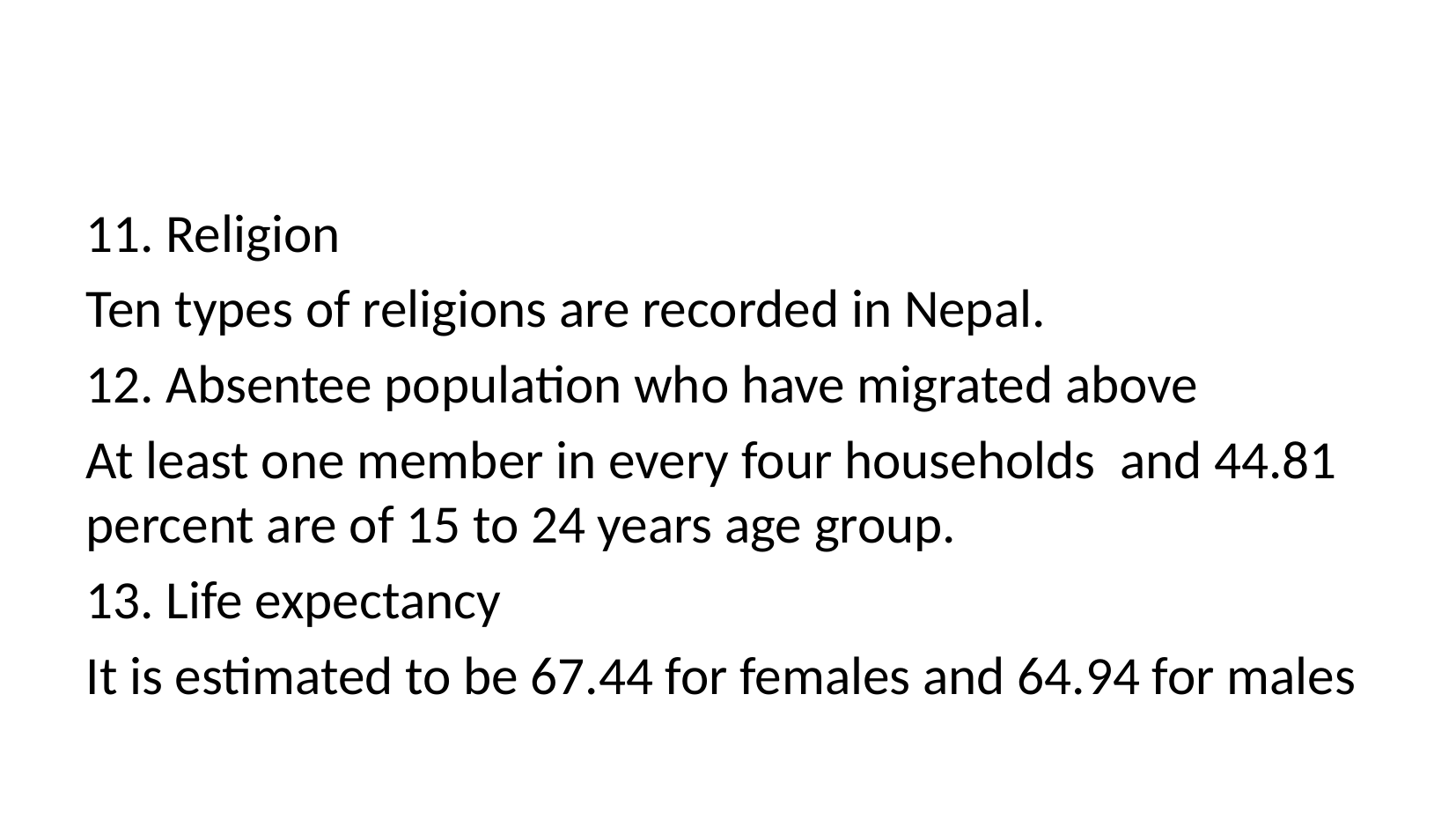

#
11. Religion
Ten types of religions are recorded in Nepal.
12. Absentee population who have migrated above
At least one member in every four households  and 44.81 percent are of 15 to 24 years age group.
13. Life expectancy
It is estimated to be 67.44 for females and 64.94 for males